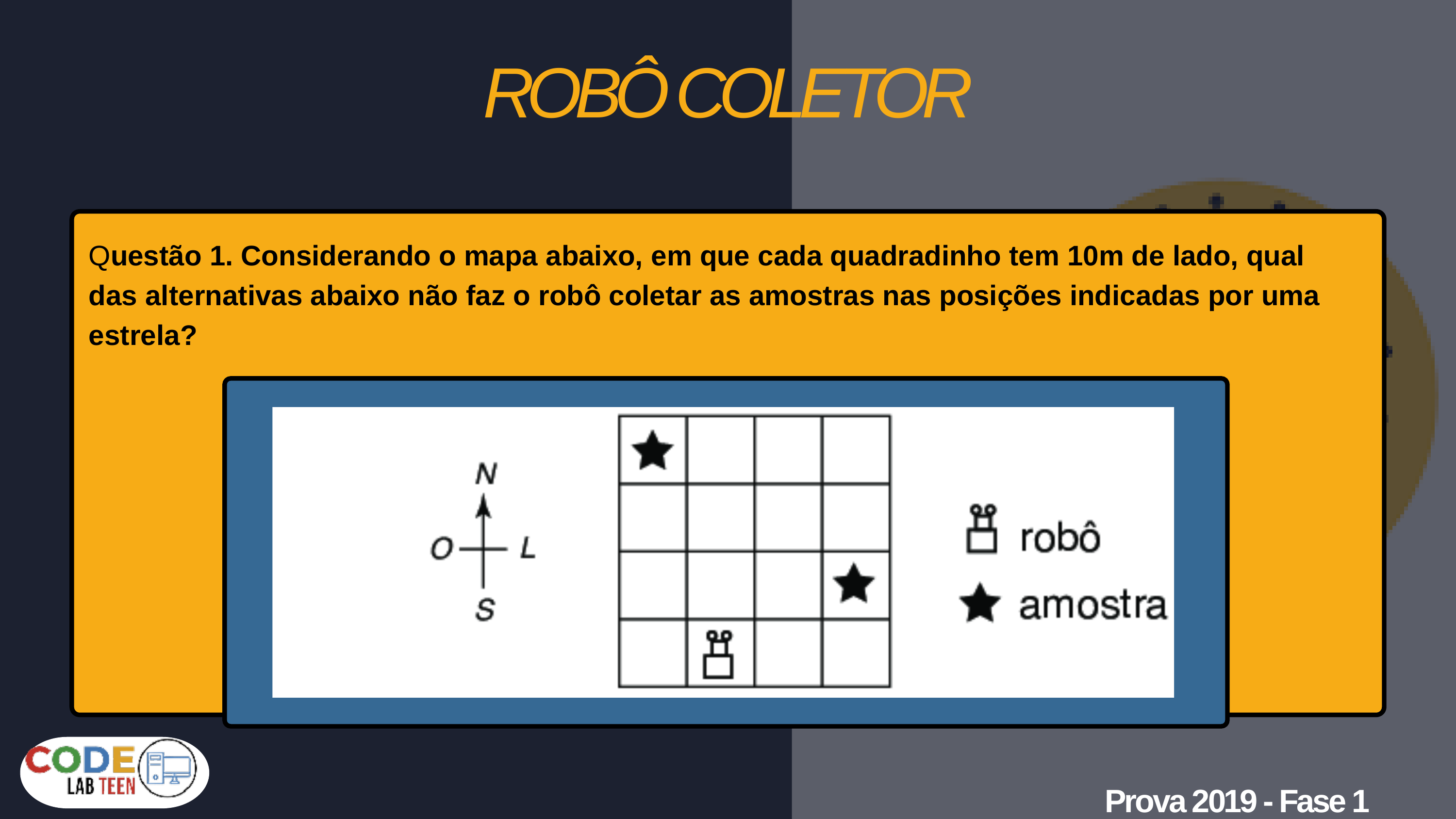

ROBÔ COLETOR

Questão 1. Considerando o mapa abaixo, em que cada quadradinho tem 10m de lado, qual das alternativas abaixo não faz o robô coletar as amostras nas posições indicadas por uma estrela?

Prova 2019 - Fase 1